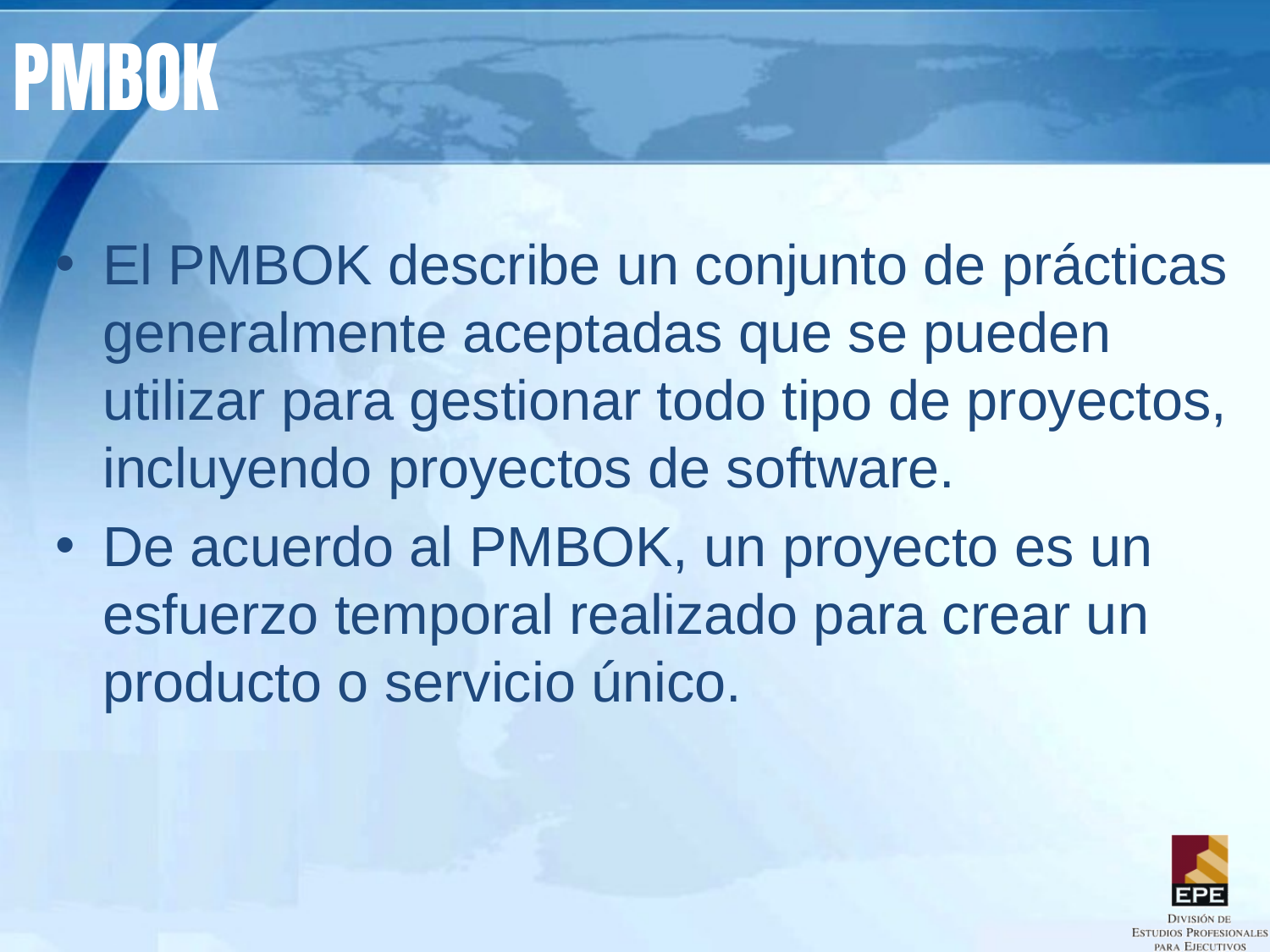

# PMBOK
El PMBOK describe un conjunto de prácticas generalmente aceptadas que se pueden utilizar para gestionar todo tipo de proyectos, incluyendo proyectos de software.
De acuerdo al PMBOK, un proyecto es un esfuerzo temporal realizado para crear un producto o servicio único.